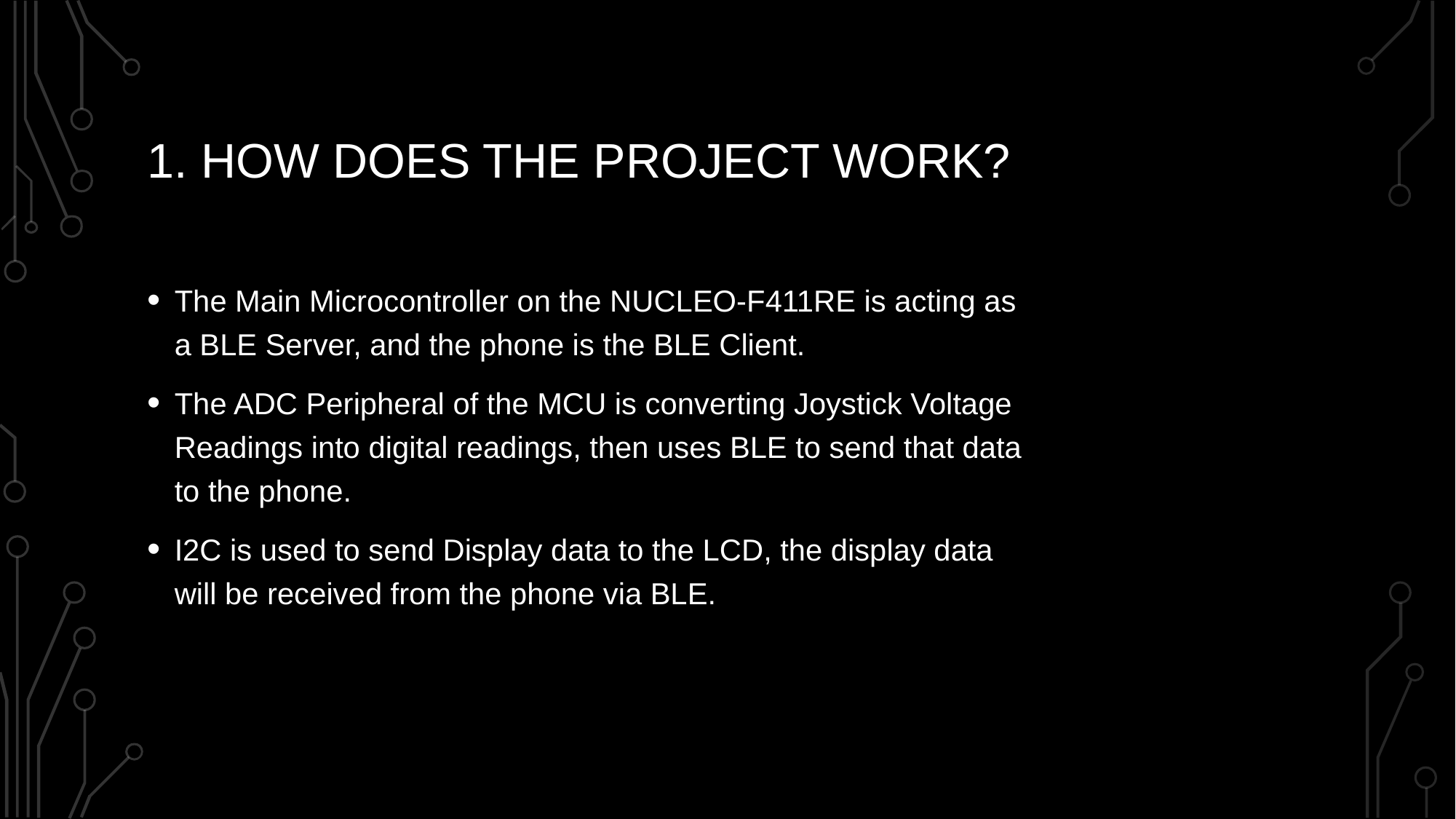

# 1. How does the project work?
The Main Microcontroller on the NUCLEO-F411RE is acting as a BLE Server, and the phone is the BLE Client.
The ADC Peripheral of the MCU is converting Joystick Voltage Readings into digital readings, then uses BLE to send that data to the phone.
I2C is used to send Display data to the LCD, the display data will be received from the phone via BLE.